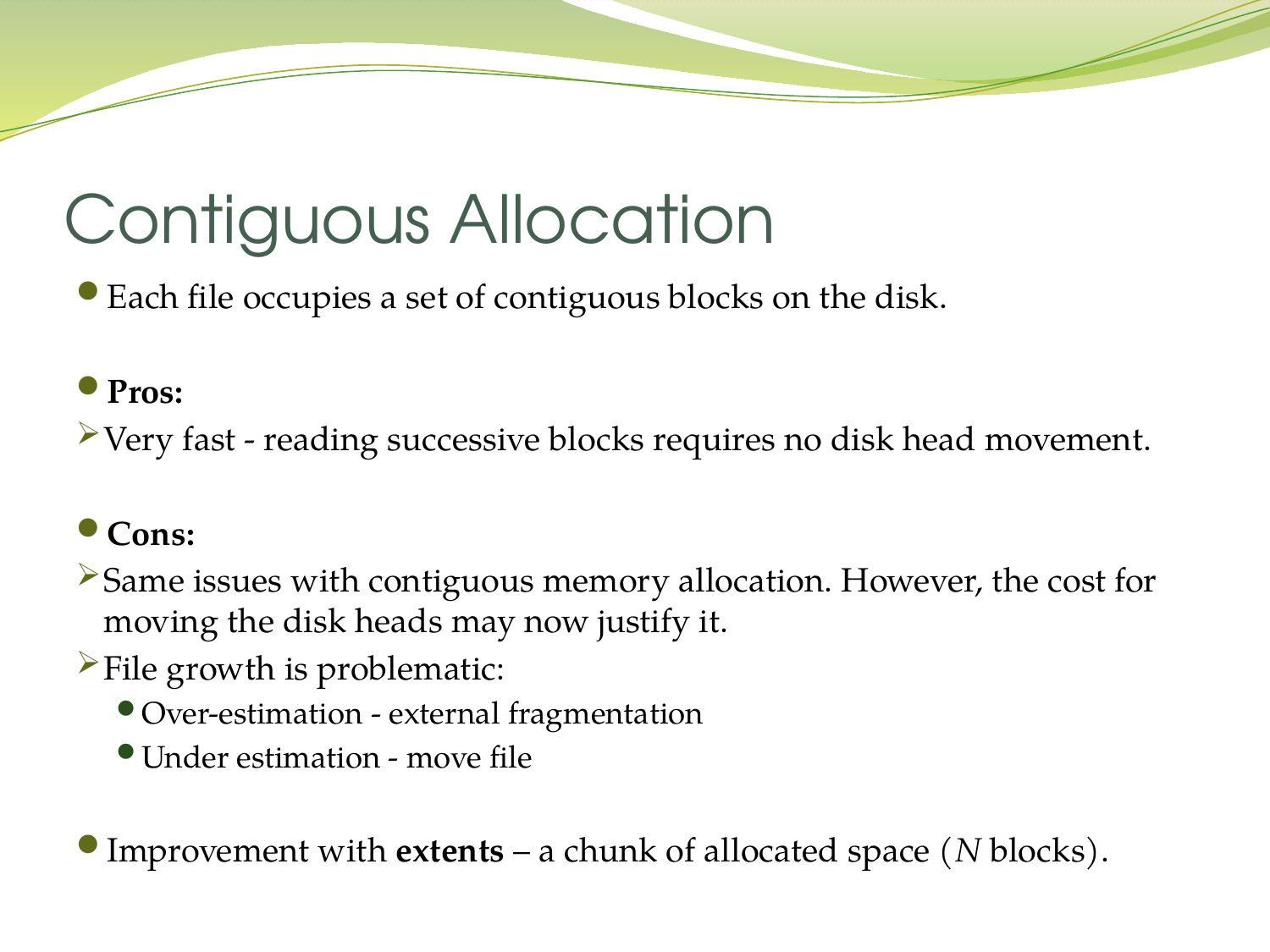

# Contiguous Allocation
Each file occupies a set of contiguous blocks on the disk.

Pros:
Very fast - reading successive blocks requires no disk head movement.

Cons:
Same issues with contiguous memory allocation. However, the cost for moving the disk heads may now justify it.
File growth is problematic:
Over-estimation - external fragmentation
Under estimation - move file

Improvement with extents – a chunk of allocated space (N blocks).